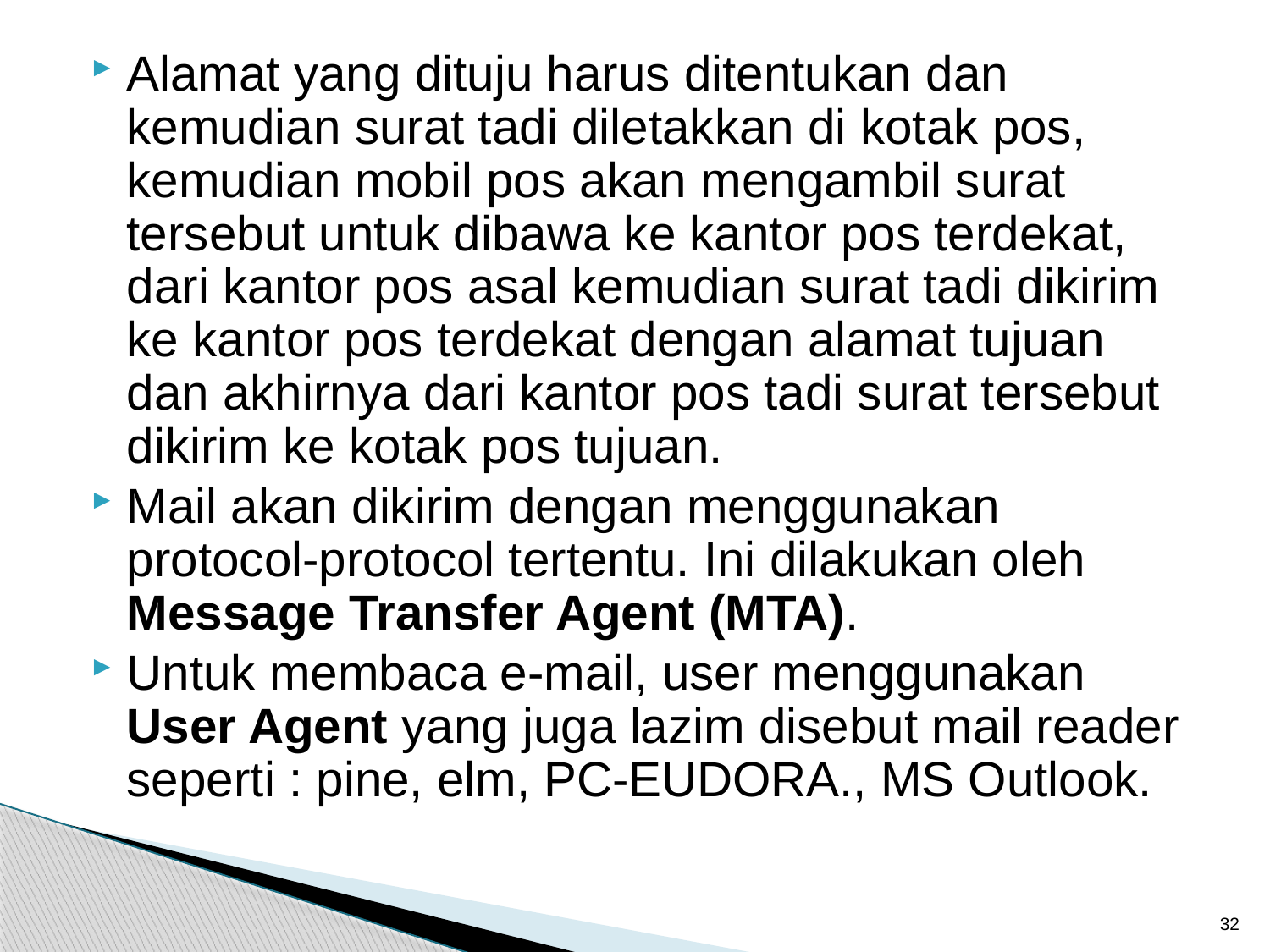

Alamat yang dituju harus ditentukan dan kemudian surat tadi diletakkan di kotak pos, kemudian mobil pos akan mengambil surat tersebut untuk dibawa ke kantor pos terdekat, dari kantor pos asal kemudian surat tadi dikirim ke kantor pos terdekat dengan alamat tujuan dan akhirnya dari kantor pos tadi surat tersebut dikirim ke kotak pos tujuan.
Mail akan dikirim dengan menggunakan protocol-protocol tertentu. Ini dilakukan oleh Message Transfer Agent (MTA).
Untuk membaca e-mail, user menggunakan User Agent yang juga lazim disebut mail reader seperti : pine, elm, PC-EUDORA., MS Outlook.

32